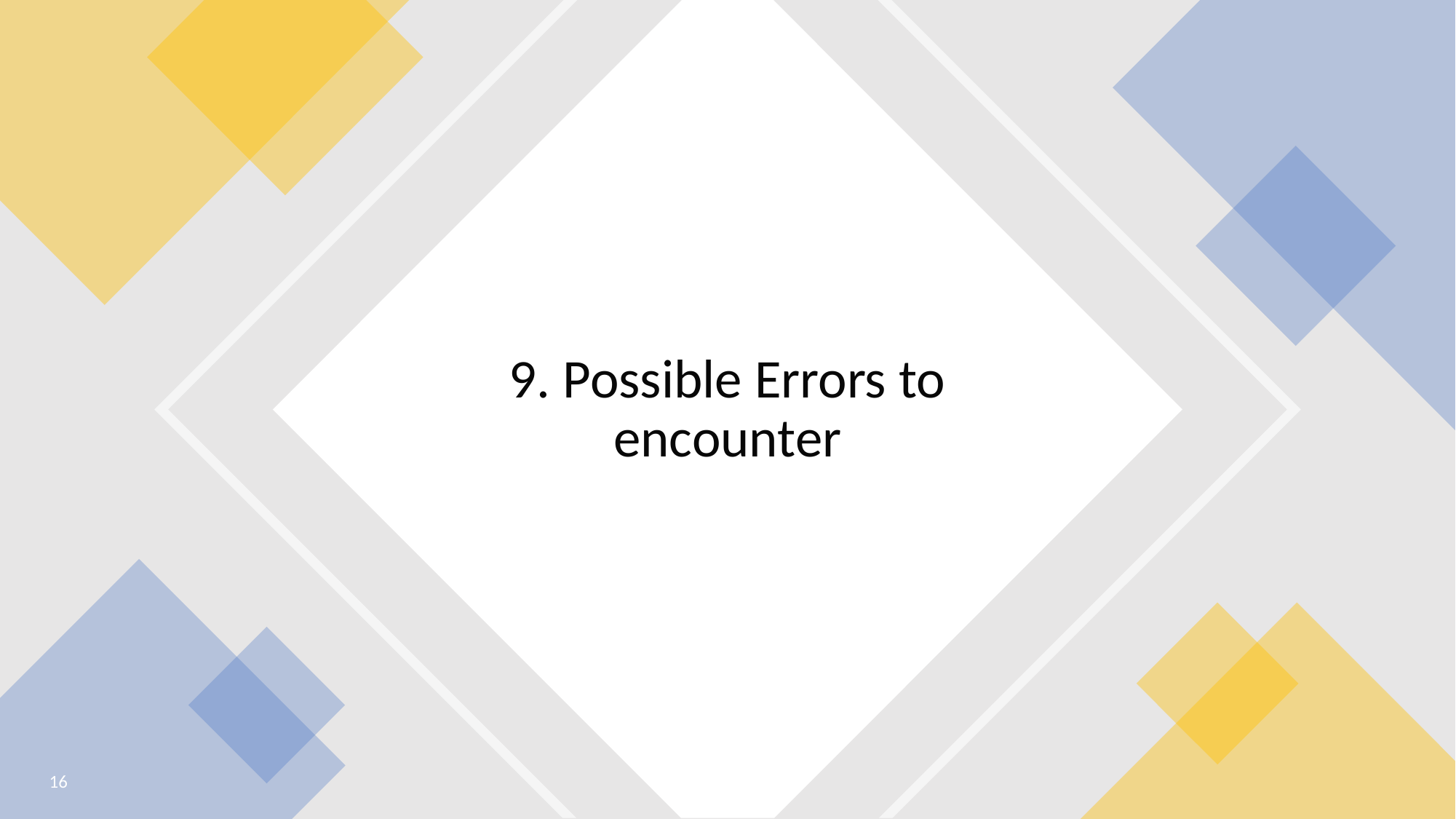

# 9. Possible Errors to encounter

16